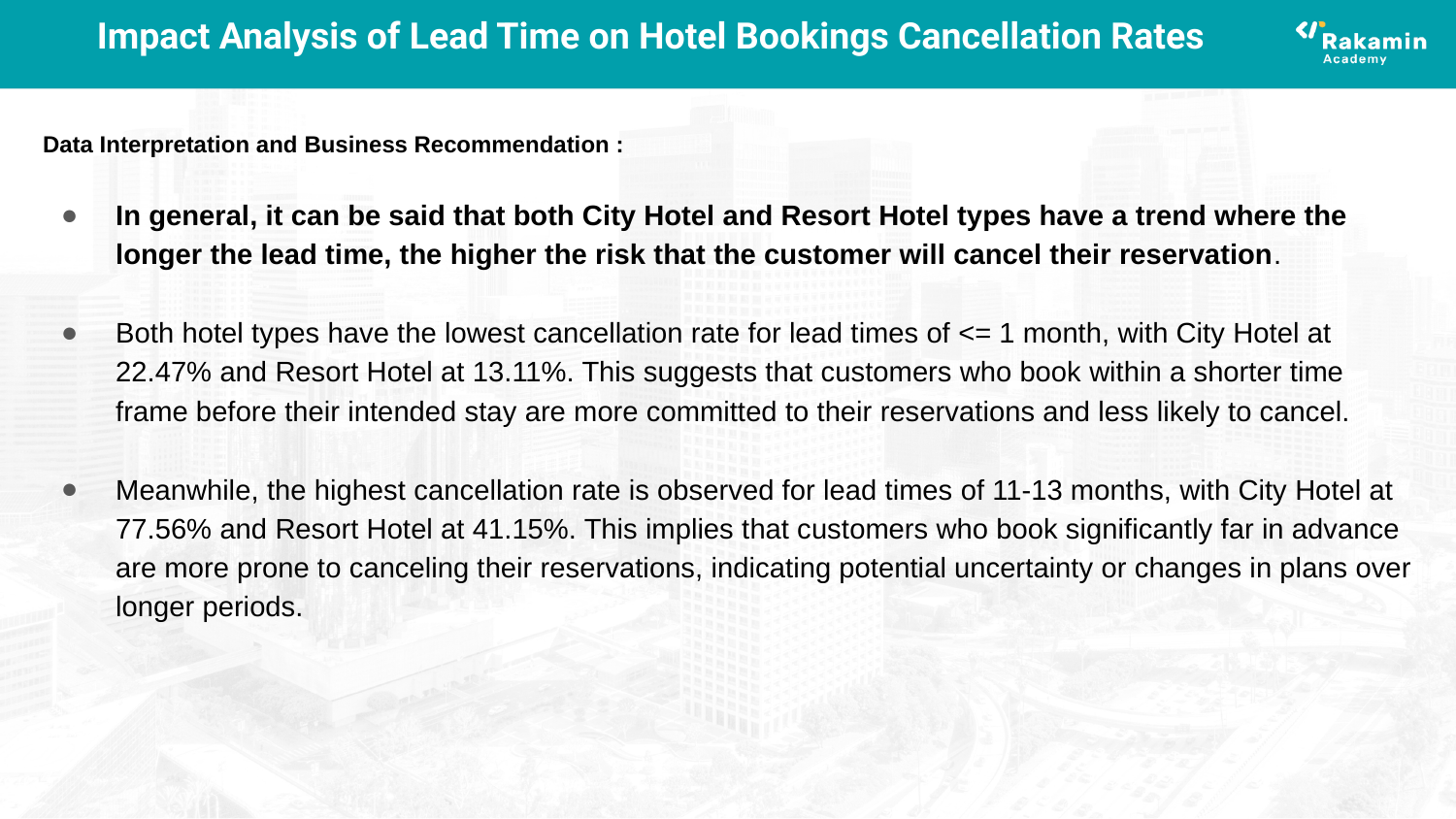

# Impact Analysis of Lead Time on Hotel Bookings Cancellation Rates
Data Interpretation and Business Recommendation :
In general, it can be said that both City Hotel and Resort Hotel types have a trend where the longer the lead time, the higher the risk that the customer will cancel their reservation.

Both hotel types have the lowest cancellation rate for lead times of <= 1 month, with City Hotel at 22.47% and Resort Hotel at 13.11%. This suggests that customers who book within a shorter time frame before their intended stay are more committed to their reservations and less likely to cancel.

Meanwhile, the highest cancellation rate is observed for lead times of 11-13 months, with City Hotel at 77.56% and Resort Hotel at 41.15%. This implies that customers who book significantly far in advance are more prone to canceling their reservations, indicating potential uncertainty or changes in plans over longer periods.